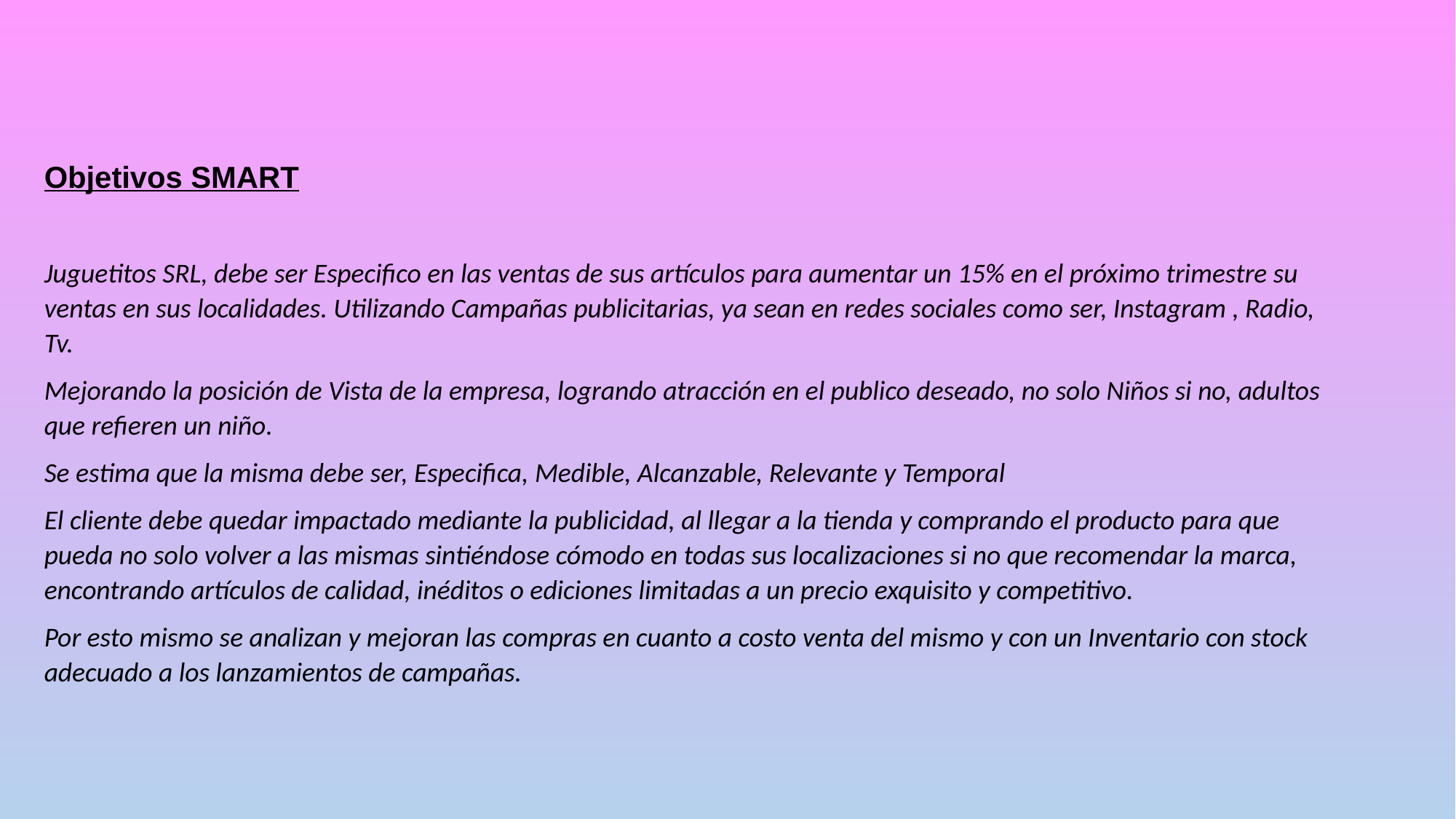

Objetivos SMART

Juguetitos SRL, debe ser Especifico en las ventas de sus artículos para aumentar un 15% en el próximo trimestre su ventas en sus localidades. Utilizando Campañas publicitarias, ya sean en redes sociales como ser, Instagram , Radio, Tv.
Mejorando la posición de Vista de la empresa, logrando atracción en el publico deseado, no solo Niños si no, adultos que refieren un niño.
Se estima que la misma debe ser, Especifica, Medible, Alcanzable, Relevante y Temporal
El cliente debe quedar impactado mediante la publicidad, al llegar a la tienda y comprando el producto para que pueda no solo volver a las mismas sintiéndose cómodo en todas sus localizaciones si no que recomendar la marca, encontrando artículos de calidad, inéditos o ediciones limitadas a un precio exquisito y competitivo.
Por esto mismo se analizan y mejoran las compras en cuanto a costo venta del mismo y con un Inventario con stock adecuado a los lanzamientos de campañas.